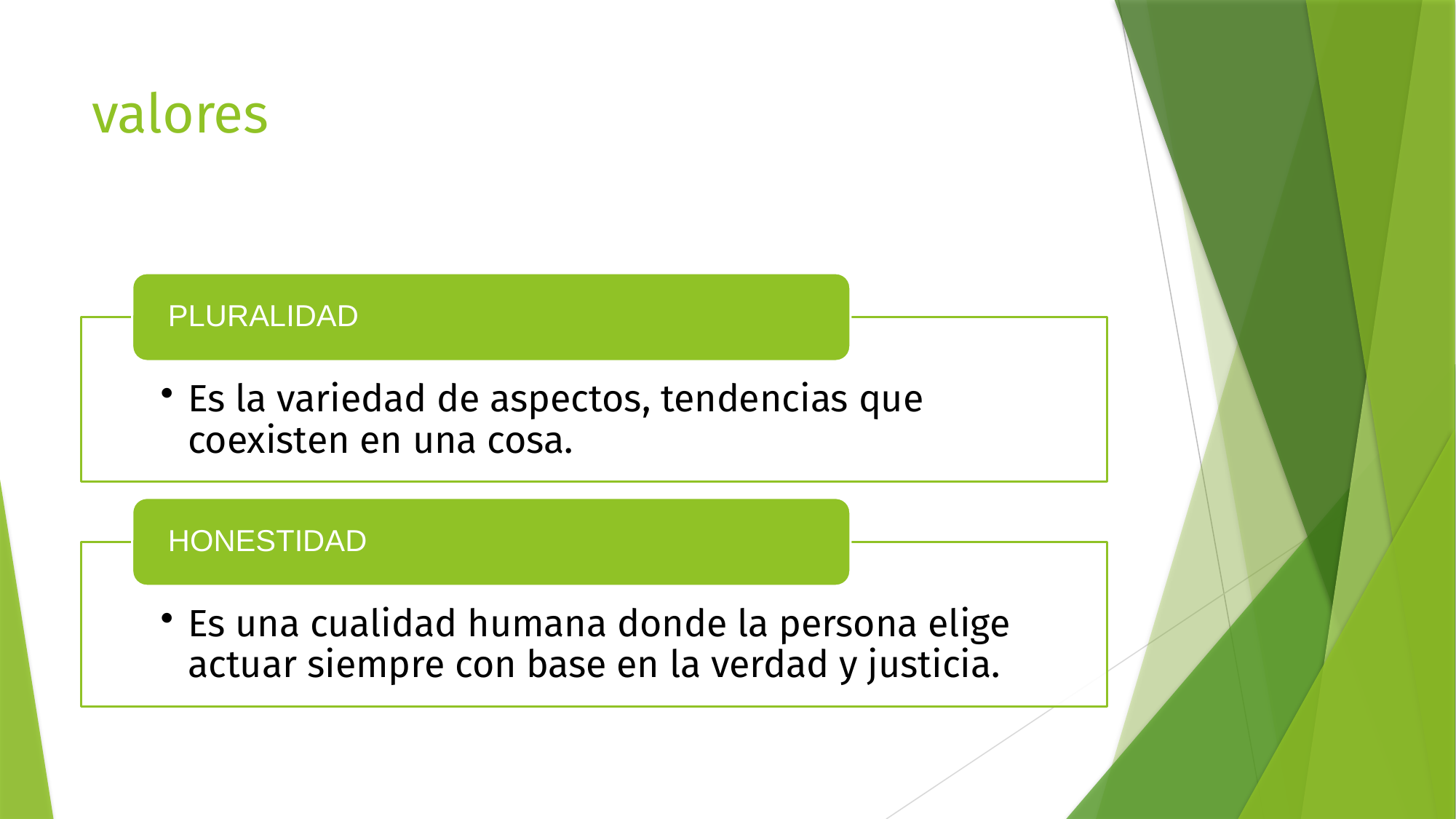

# valores
Es la variedad de aspectos, tendencias que coexisten en una cosa.
PLURALIDAD
Es una cualidad humana donde la persona elige actuar siempre con base en la verdad y justicia.
HONESTIDAD